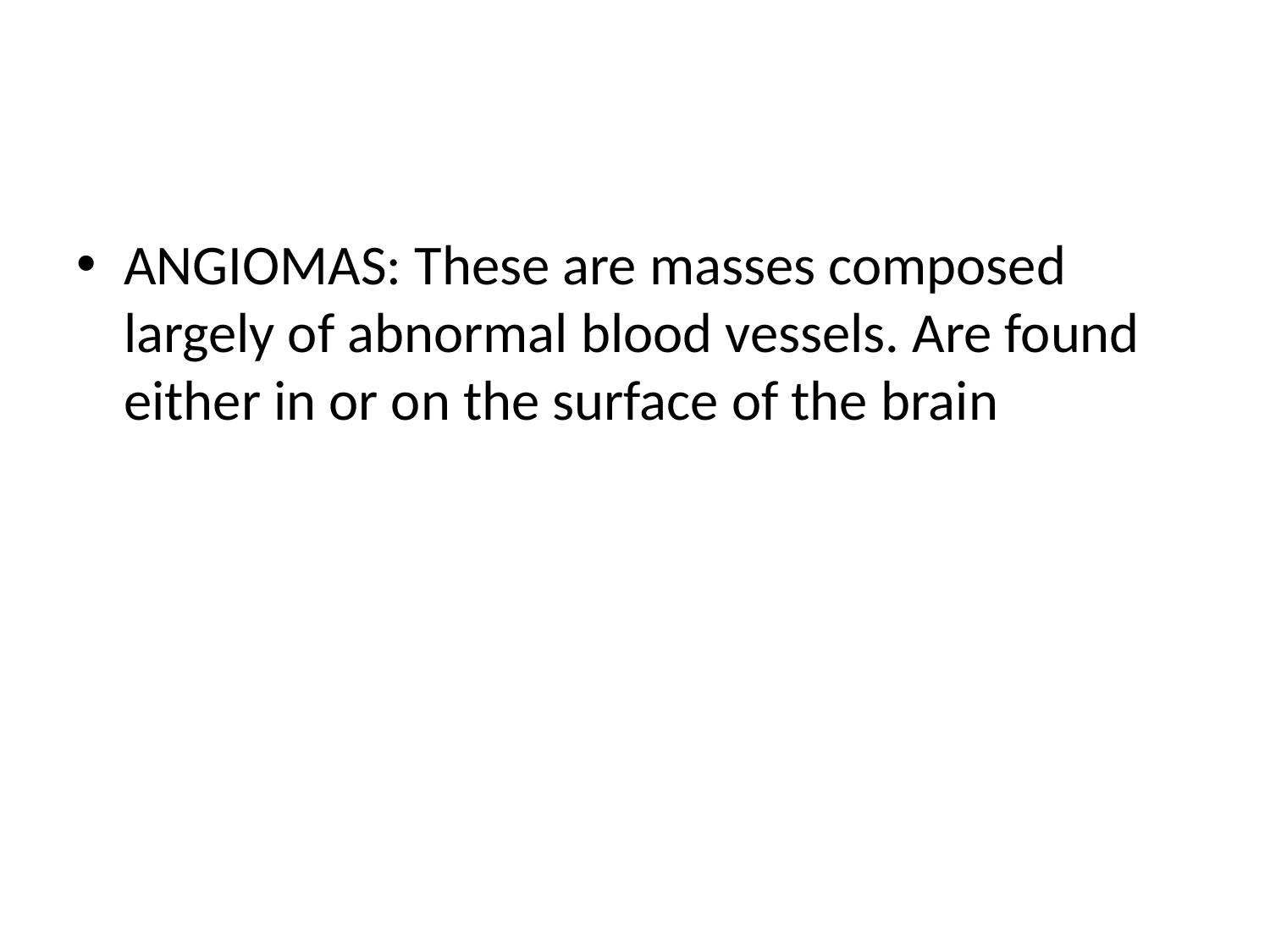

#
ANGIOMAS: These are masses composed largely of abnormal blood vessels. Are found either in or on the surface of the brain